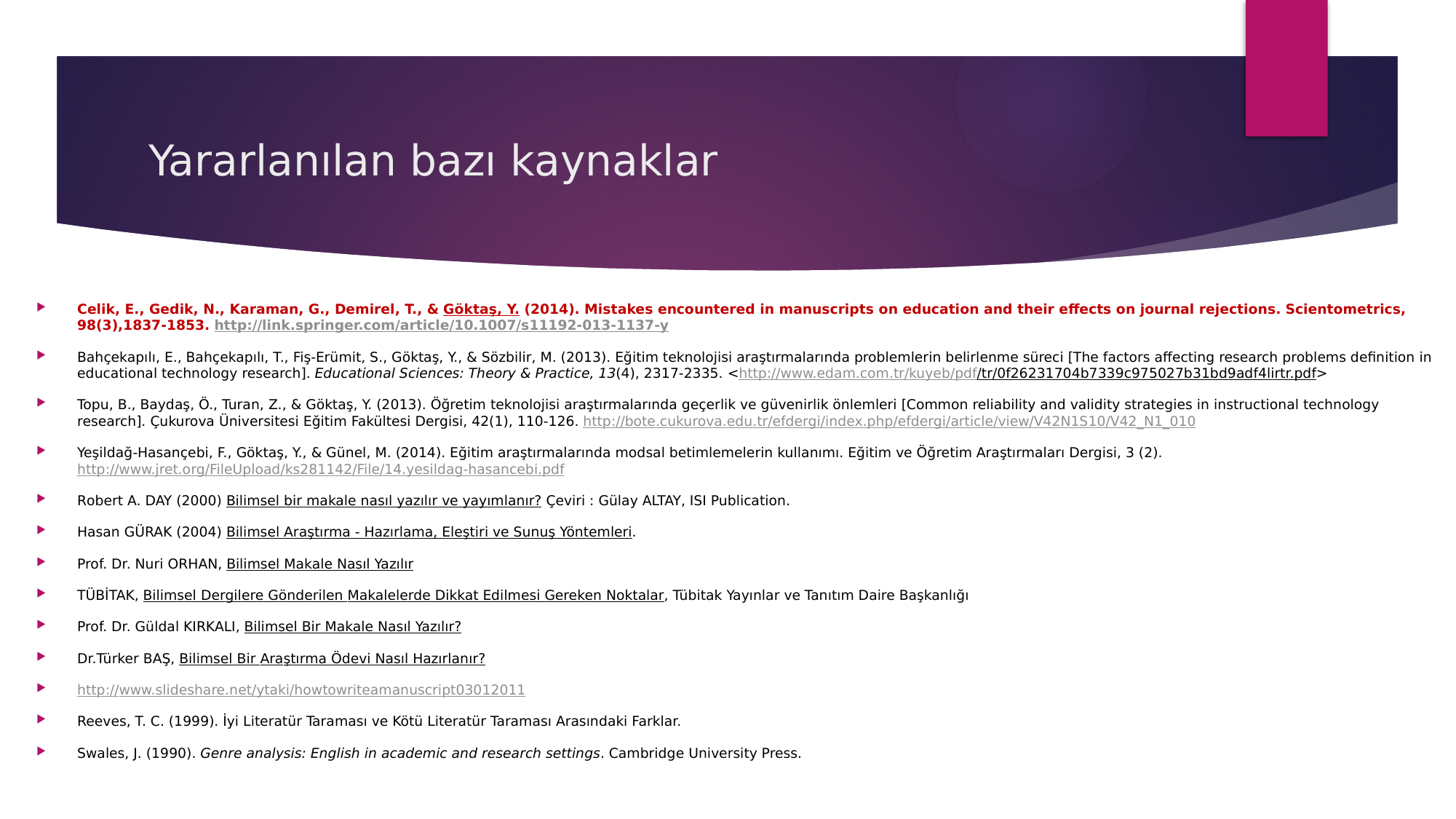

# Yararlanılan bazı kaynaklar
Celik, E., Gedik, N., Karaman, G., Demirel, T., & Göktaş, Y. (2014). Mistakes encountered in manuscripts on education and their effects on journal rejections. Scientometrics, 98(3),1837-1853. http://link.springer.com/article/10.1007/s11192-013-1137-y
Bahçekapılı, E., Bahçekapılı, T., Fiş-Erümit, S., Göktaş, Y., & Sözbilir, M. (2013). Eğitim teknolojisi araştırmalarında problemlerin belirlenme süreci [The factors affecting research problems definition in educational technology research]. Educational Sciences: Theory & Practice, 13(4), 2317-2335. <http://www.edam.com.tr/kuyeb/pdf/tr/0f26231704b7339c975027b31bd9adf4lirtr.pdf>
Topu, B., Baydaş, Ö., Turan, Z., & Göktaş, Y. (2013). Öğretim teknolojisi araştırmalarında geçerlik ve güvenirlik önlemleri [Common reliability and validity strategies in instructional technology research]. Çukurova Üniversitesi Eğitim Fakültesi Dergisi, 42(1), 110-126. http://bote.cukurova.edu.tr/efdergi/index.php/efdergi/article/view/V42N1S10/V42_N1_010
Yeşildağ-Hasançebi, F., Göktaş, Y., & Günel, M. (2014). Eğitim araştırmalarında modsal betimlemelerin kullanımı. Eğitim ve Öğretim Araştırmaları Dergisi, 3 (2). http://www.jret.org/FileUpload/ks281142/File/14.yesildag-hasancebi.pdf
Robert A. DAY (2000) Bilimsel bir makale nasıl yazılır ve yayımlanır? Çeviri : Gülay ALTAY, ISI Publication.
Hasan GÜRAK (2004) Bilimsel Araştırma - Hazırlama, Eleştiri ve Sunuş Yöntemleri.
Prof. Dr. Nuri ORHAN, Bilimsel Makale Nasıl Yazılır
TÜBİTAK, Bilimsel Dergilere Gönderilen Makalelerde Dikkat Edilmesi Gereken Noktalar, Tübitak Yayınlar ve Tanıtım Daire Başkanlığı
Prof. Dr. Güldal KIRKALI, Bilimsel Bir Makale Nasıl Yazılır?
Dr.Türker BAŞ, Bilimsel Bir Araştırma Ödevi Nasıl Hazırlanır?
http://www.slideshare.net/ytaki/howtowriteamanuscript03012011
Reeves, T. C. (1999). İyi Literatür Taraması ve Kötü Literatür Taraması Arasındaki Farklar.
Swales, J. (1990). Genre analysis: English in academic and research settings. Cambridge University Press.